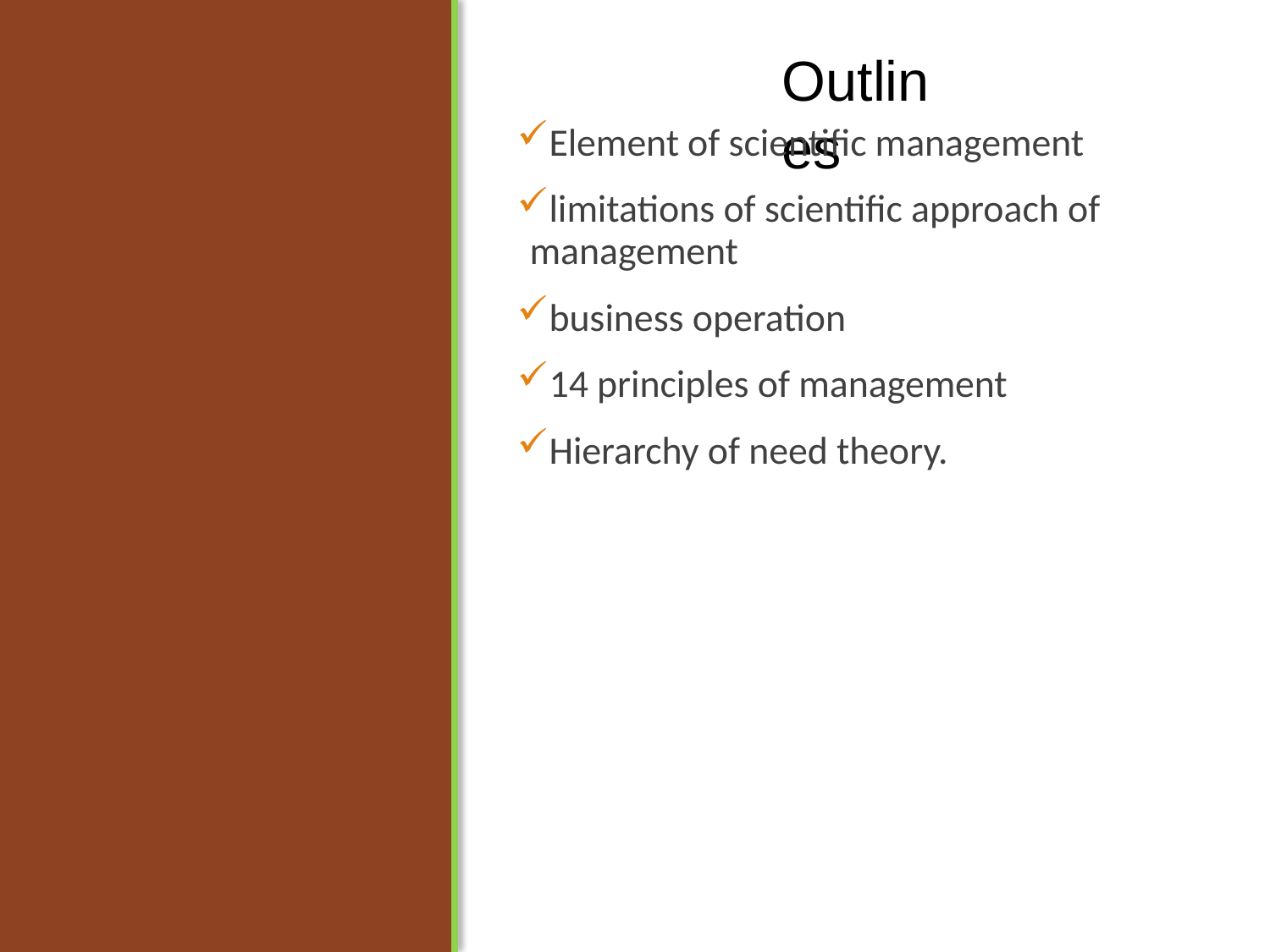

#
Element of scientific management
limitations of scientific approach of management
business operation
14 principles of management
Hierarchy of need theory.